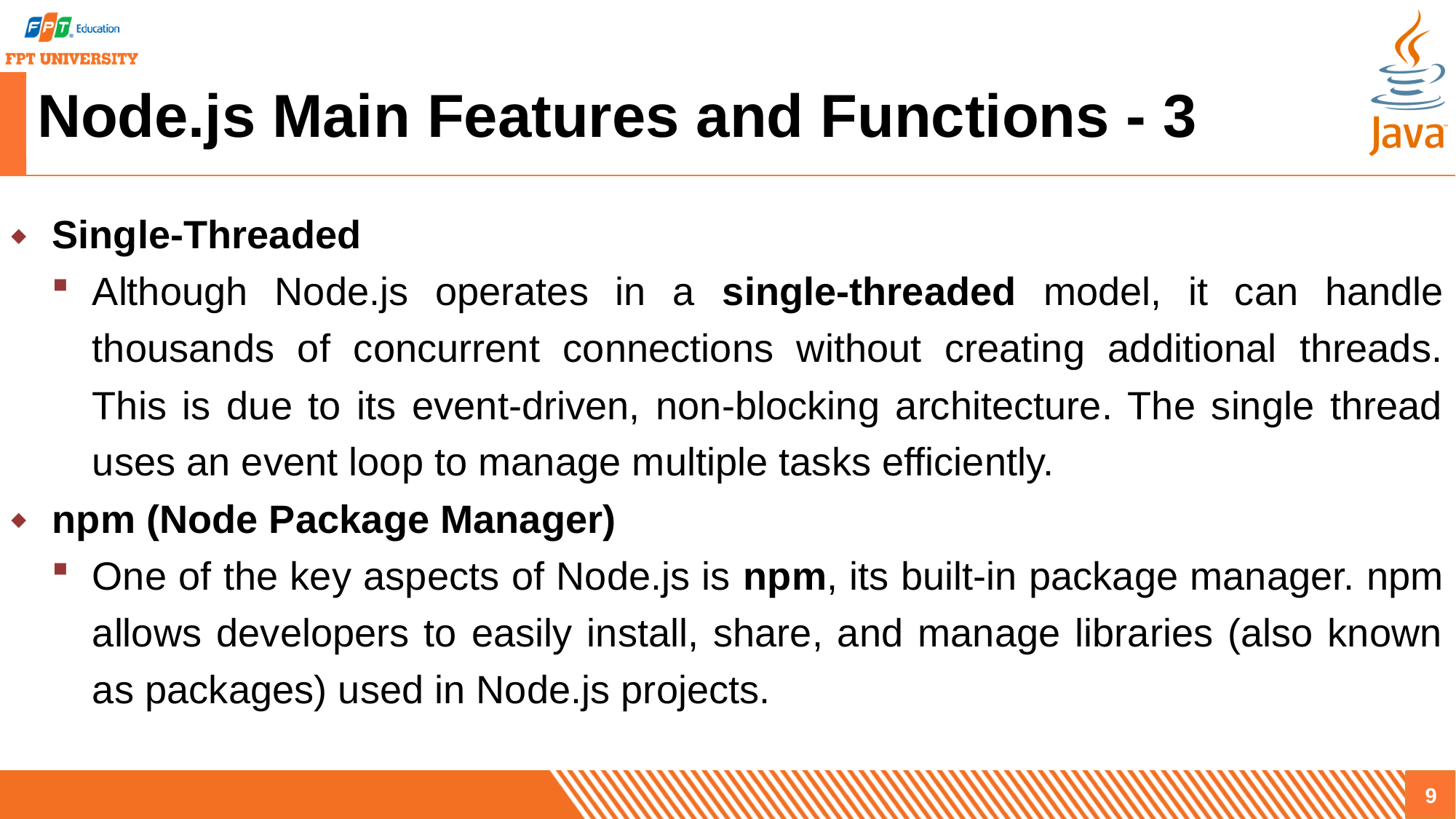

# Node.js Main Features and Functions - 3
Single-Threaded
Although Node.js operates in a single-threaded model, it can handle thousands of concurrent connections without creating additional threads. This is due to its event-driven, non-blocking architecture. The single thread uses an event loop to manage multiple tasks efficiently.
npm (Node Package Manager)
One of the key aspects of Node.js is npm, its built-in package manager. npm allows developers to easily install, share, and manage libraries (also known as packages) used in Node.js projects.
9